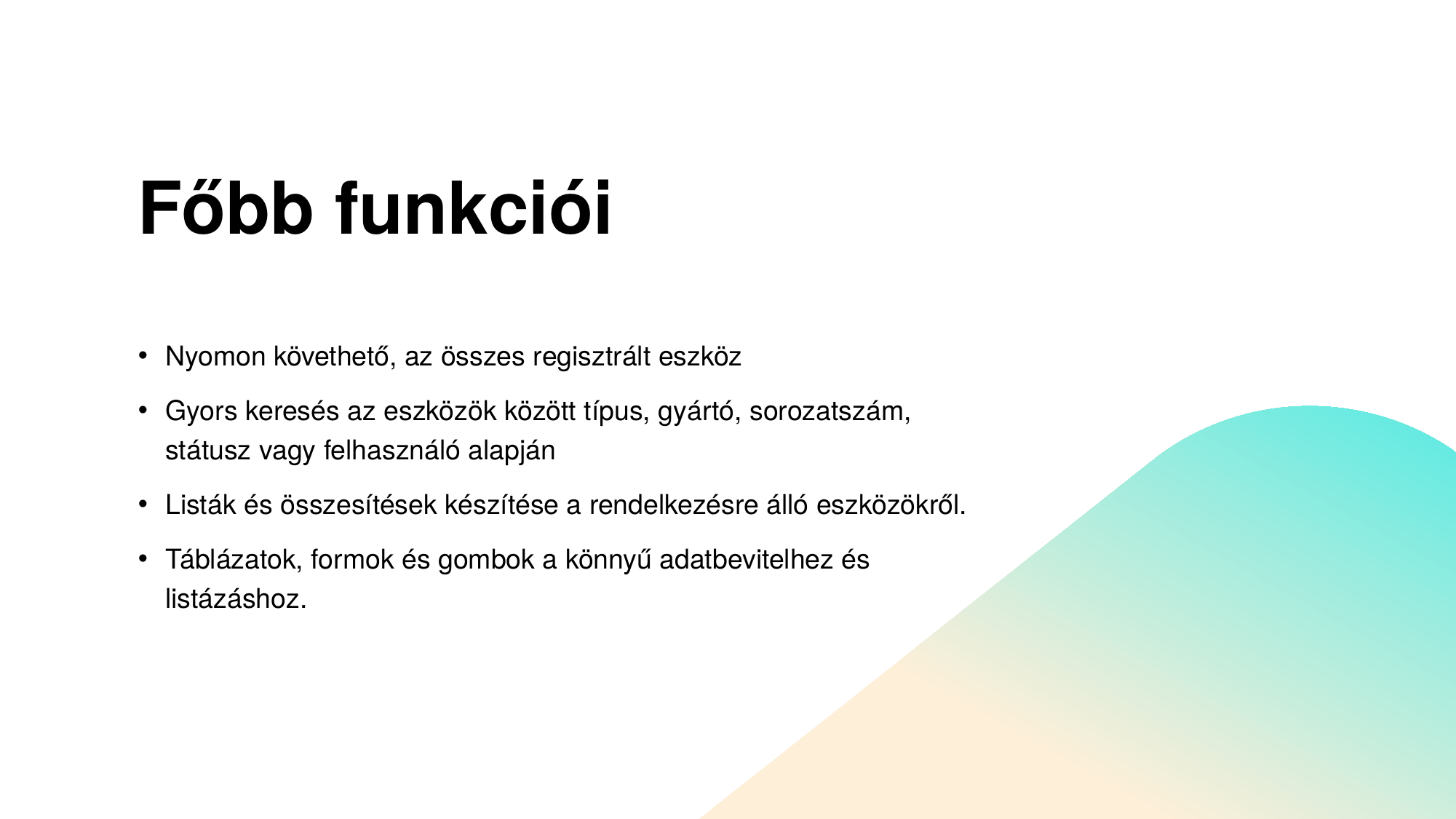

# Főbb funkciói
Nyomon követhető, az összes regisztrált eszköz
Gyors keresés az eszközök között típus, gyártó, sorozatszám, státusz vagy felhasználó alapján
Listák és összesítések készítése a rendelkezésre álló eszközökről.
Táblázatok, formok és gombok a könnyű adatbevitelhez és listázáshoz.